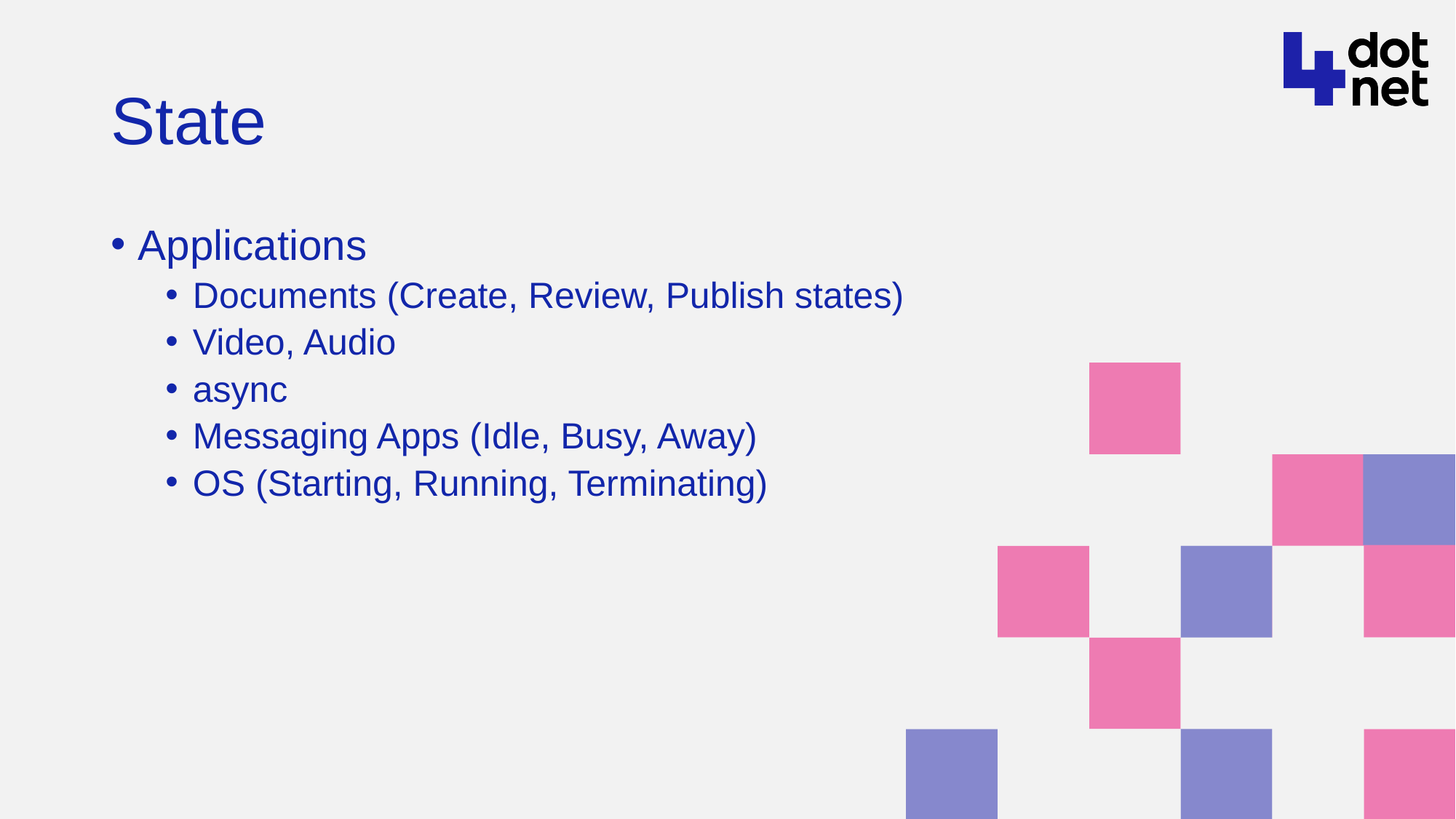

# State
Applications
Documents (Create, Review, Publish states)
Video, Audio
async
Messaging Apps (Idle, Busy, Away)
OS (Starting, Running, Terminating)